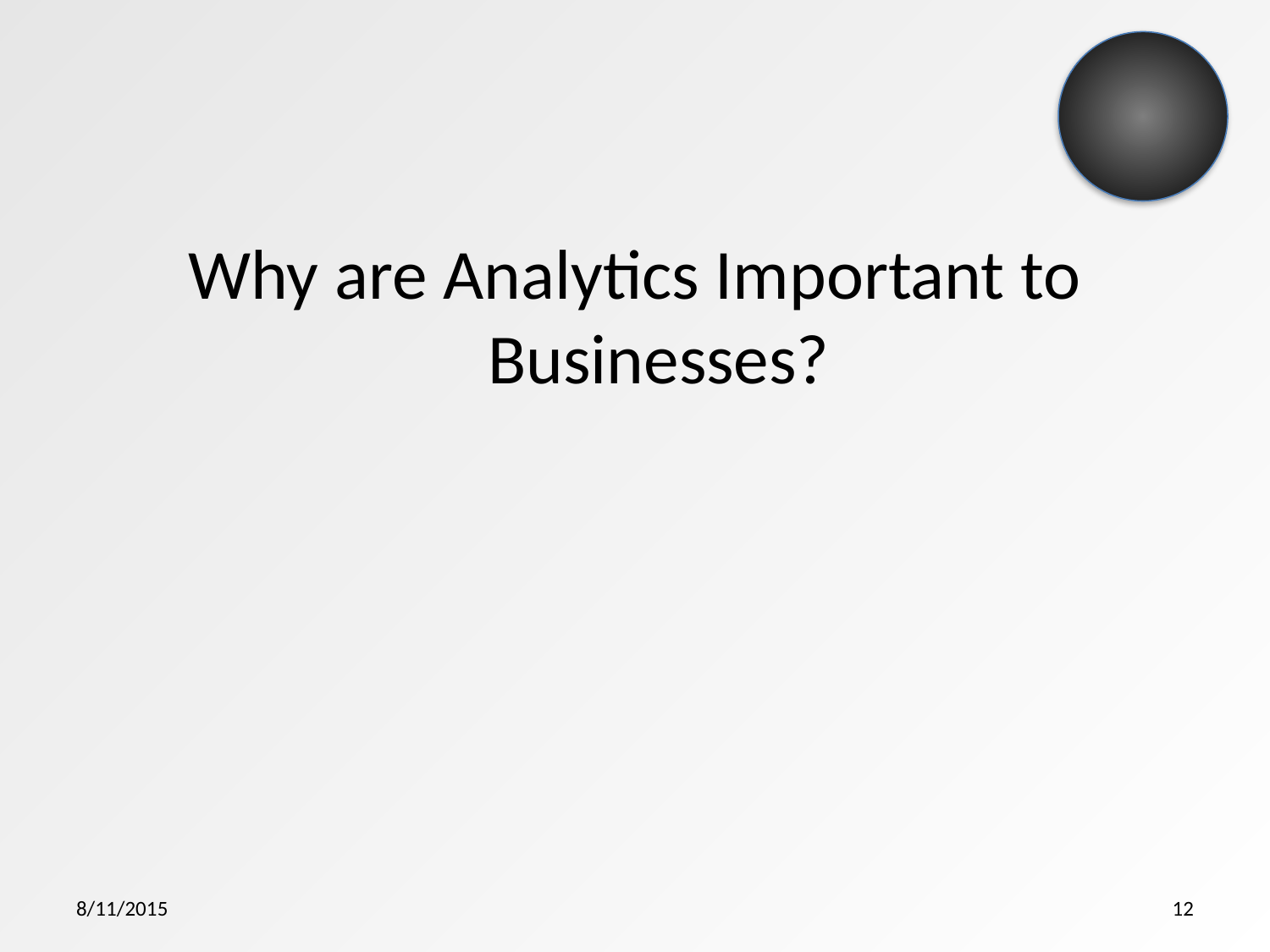

Why are Analytics Important to Businesses?
8/11/2015
12